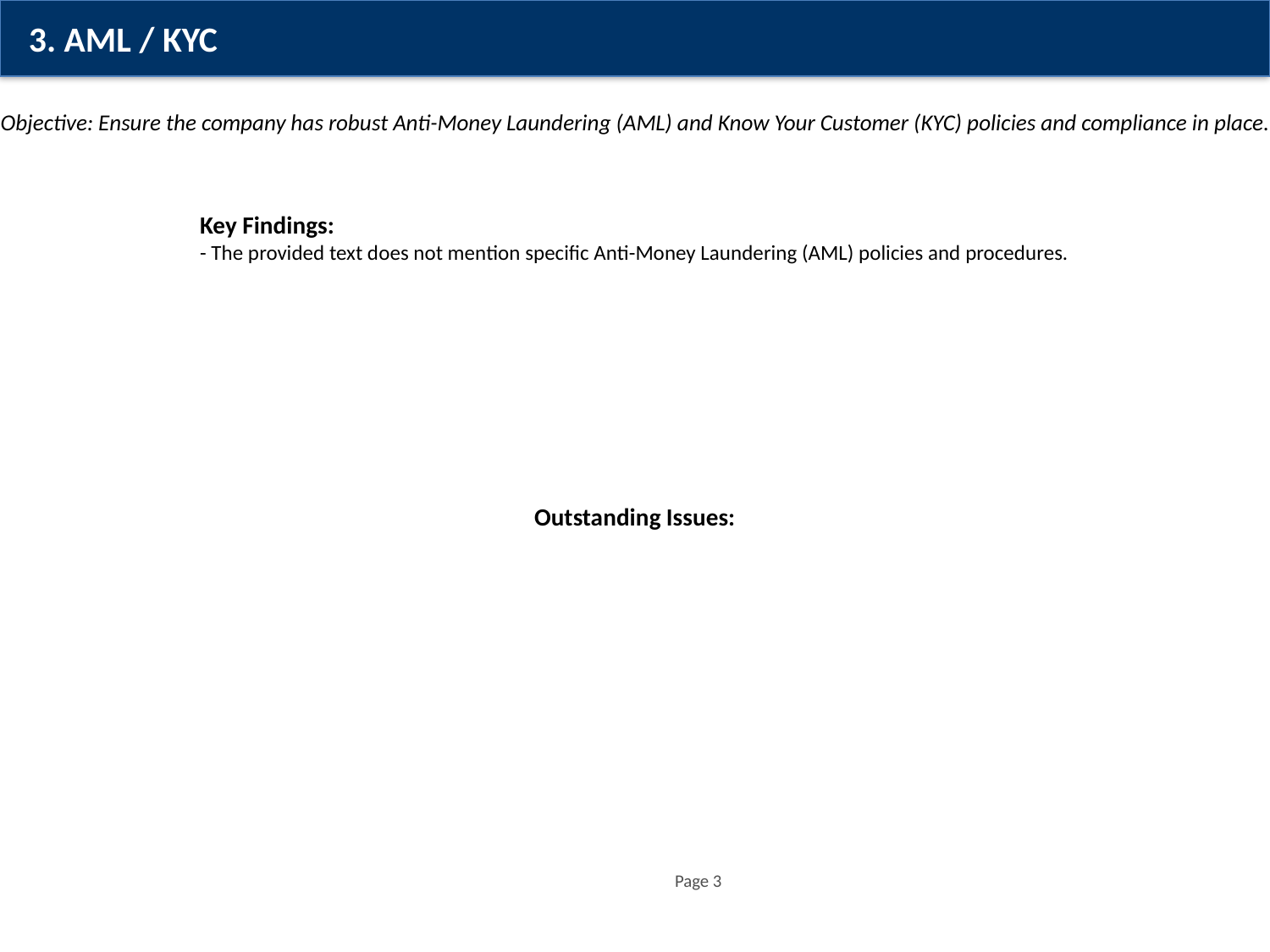

3. AML / KYC
Objective: Ensure the company has robust Anti-Money Laundering (AML) and Know Your Customer (KYC) policies and compliance in place.
Key Findings:
- The provided text does not mention specific Anti-Money Laundering (AML) policies and procedures.
Outstanding Issues:
Page 3